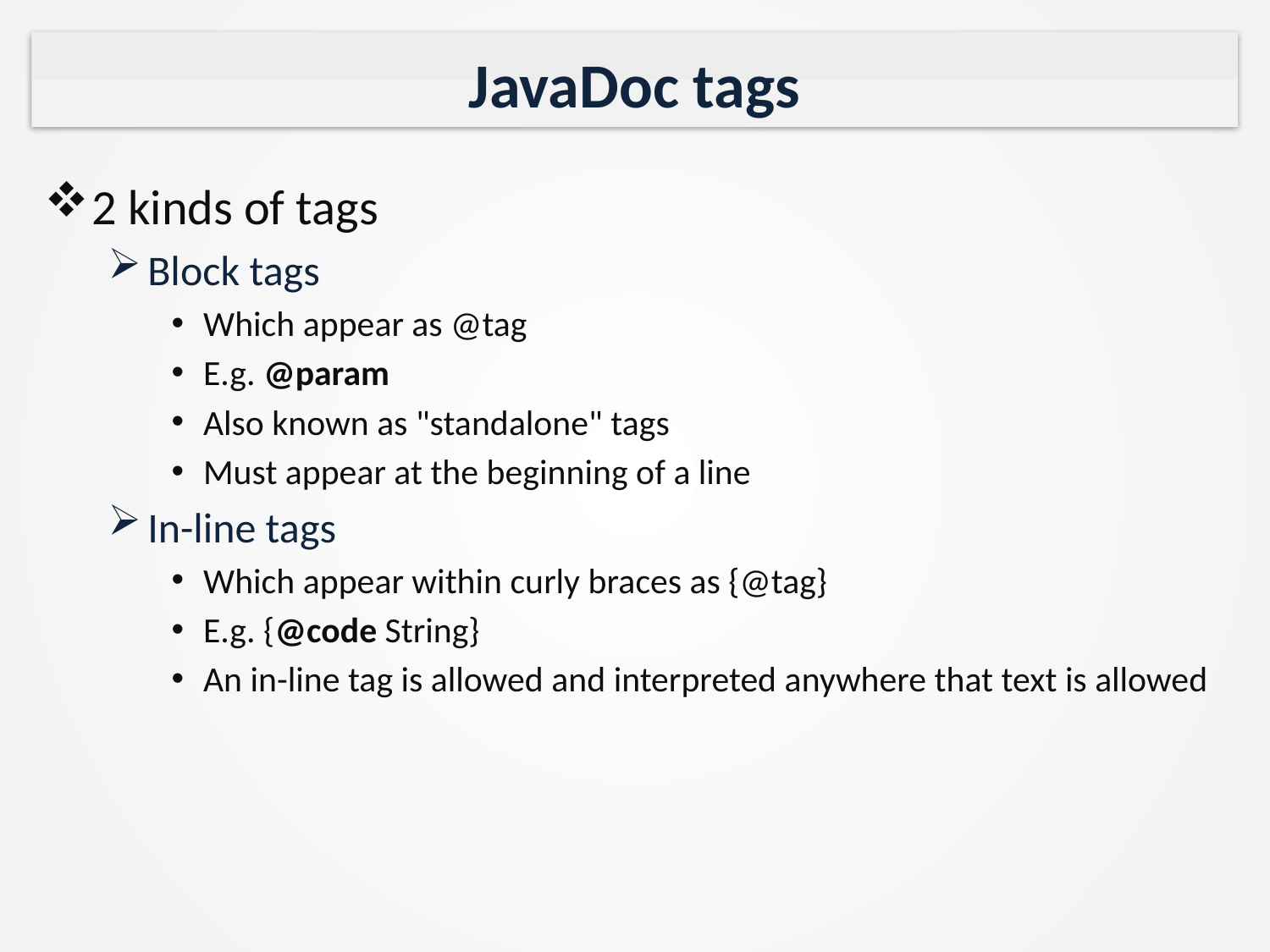

# JavaDoc tags
2 kinds of tags
Block tags
Which appear as @tag
E.g. @param
Also known as "standalone" tags
Must appear at the beginning of a line
In-line tags
Which appear within curly braces as {@tag}
E.g. {@code String}
An in-line tag is allowed and interpreted anywhere that text is allowed